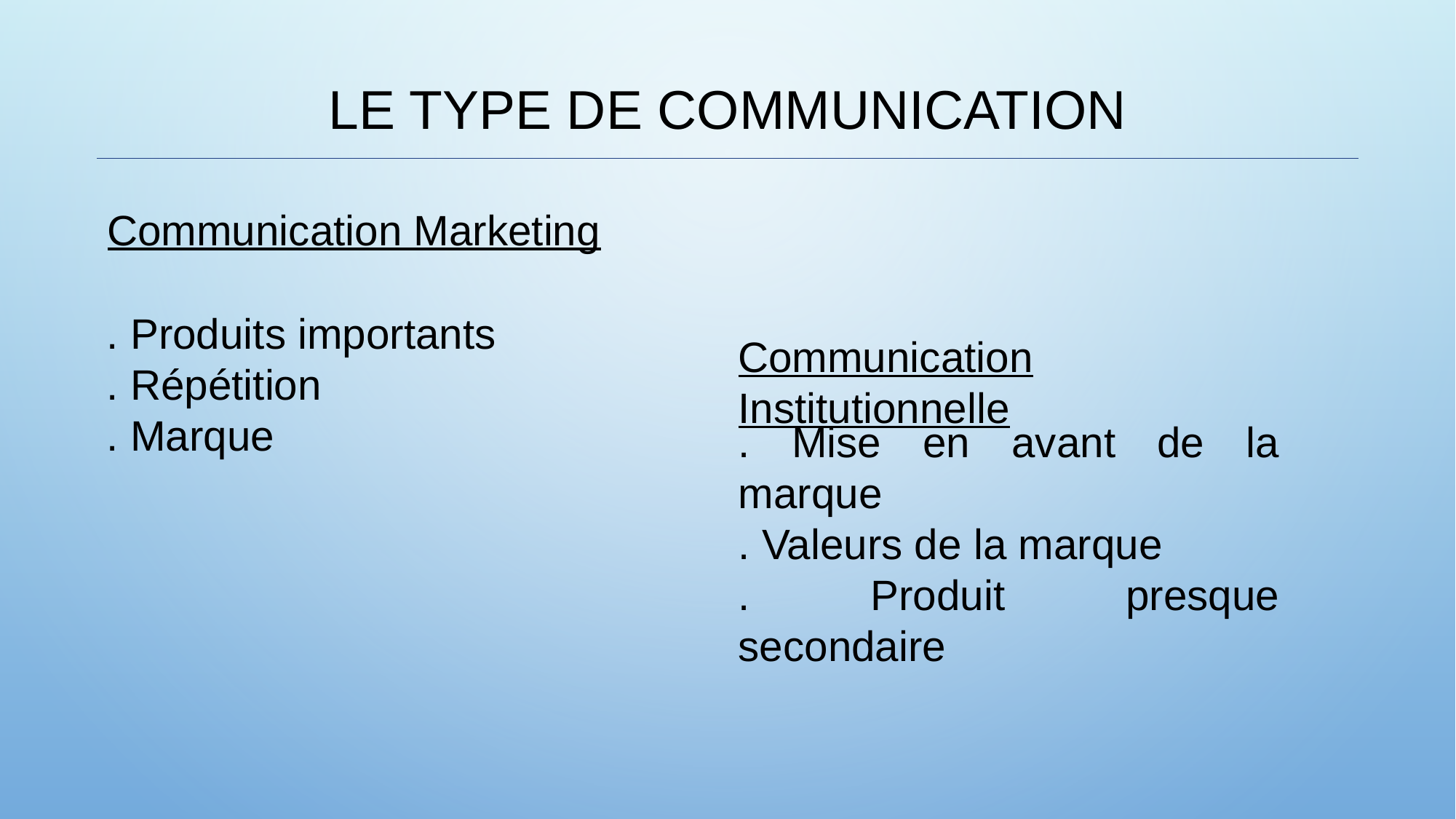

# Le type de communication
Communication Marketing
. Produits importants
. Répétition
. Marque
Communication Institutionnelle
. Mise en avant de la marque
. Valeurs de la marque
. Produit presque secondaire